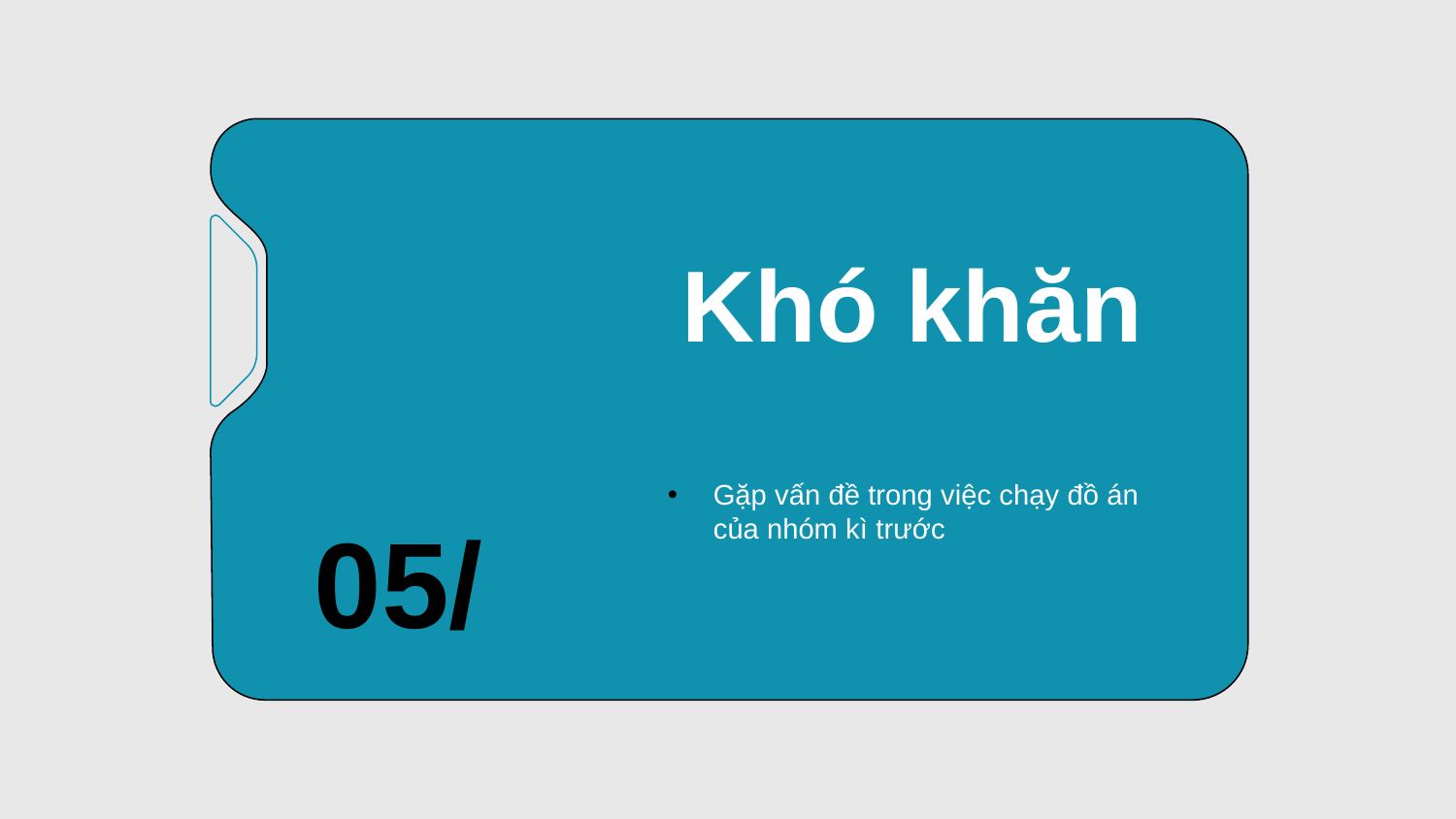

# Khó khăn
Gặp vấn đề trong việc chạy đồ án của nhóm kì trước
05/